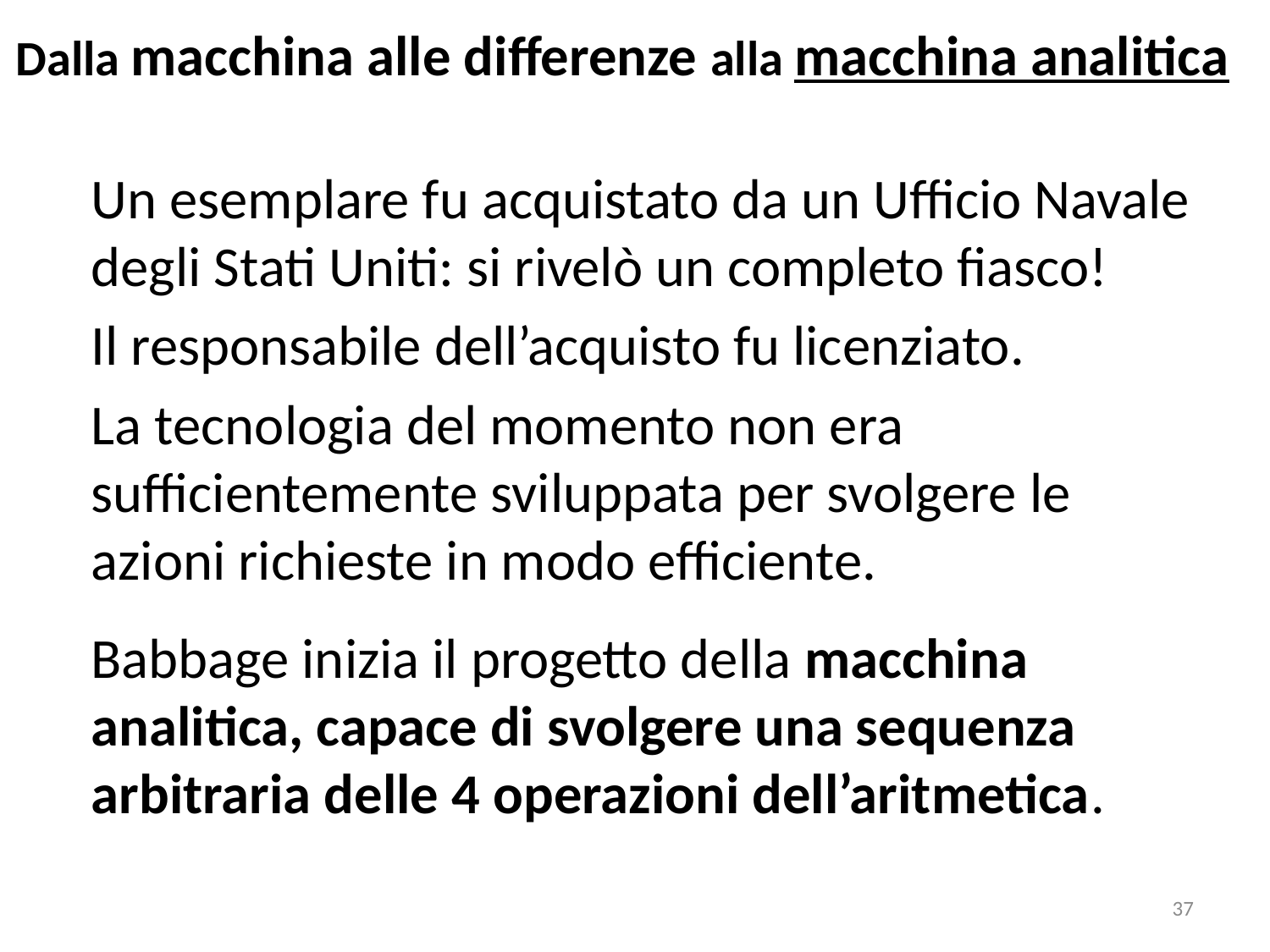

# Dalla macchina alle differenze alla macchina analitica
Un esemplare fu acquistato da un Ufficio Navale degli Stati Uniti: si rivelò un completo fiasco!
Il responsabile dell’acquisto fu licenziato.
La tecnologia del momento non era sufficientemente sviluppata per svolgere le azioni richieste in modo efficiente.

Babbage inizia il progetto della macchina analitica, capace di svolgere una sequenza arbitraria delle 4 operazioni dell’aritmetica.

37